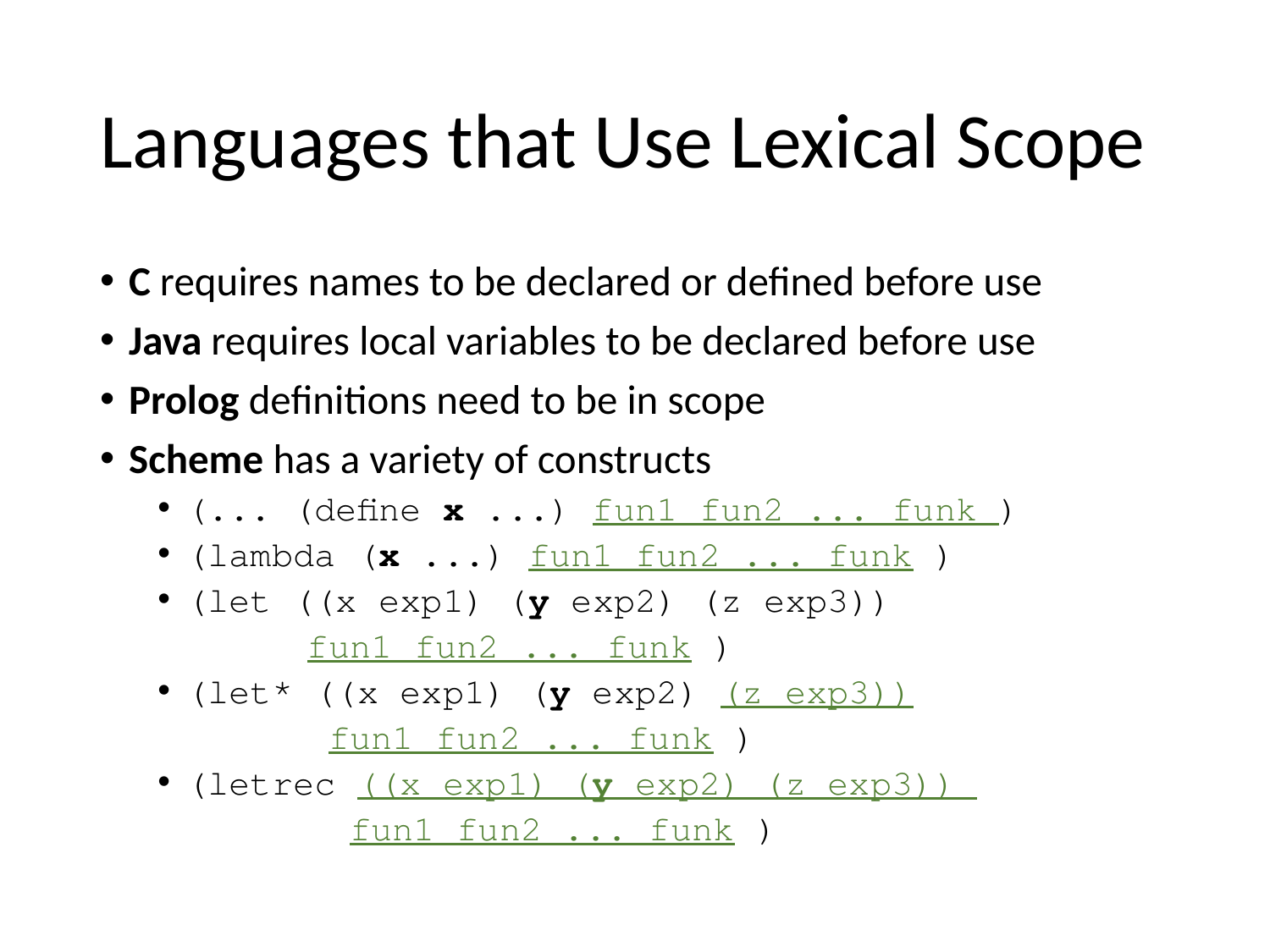

# Languages that Use Lexical Scope
C requires names to be declared or defined before use
Java requires local variables to be declared before use
Prolog definitions need to be in scope
Scheme has a variety of constructs
(... (define x ...) fun1 fun2 ... funk )
(lambda (x ...) fun1 fun2 ... funk )
(let ((x exp1) (y exp2) (z exp3))
       fun1 fun2 ... funk )
(let* ((x exp1) (y exp2) (z exp3))
        fun1 fun2 ... funk )
(letrec ((x exp1) (y exp2) (z exp3))
         fun1 fun2 ... funk )